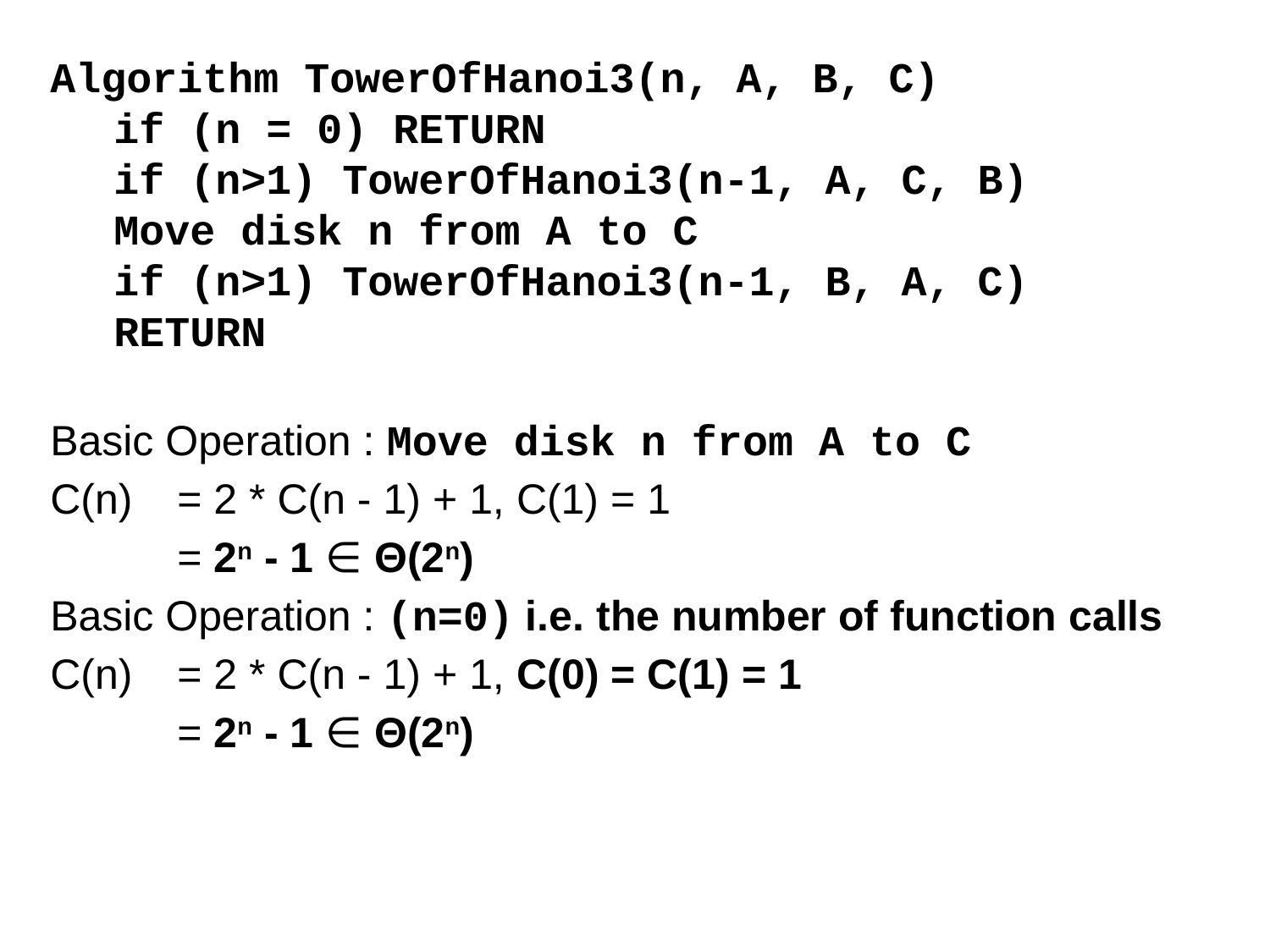

Algorithm TowerOfHanoi3(n, A, B, C)
if (n = 0) RETURN
if (n>1) TowerOfHanoi3(n-1, A, C, B)
Move disk n from A to C
if (n>1) TowerOfHanoi3(n-1, B, A, C)
RETURN

Basic Operation : Move disk n from A to C
C(n) 	= 2 * C(n - 1) + 1, C(1) = 1
= 2n - 1 ∈ Θ(2n)
Basic Operation : (n=0) i.e. the number of function calls
C(n) 	= 2 * C(n - 1) + 1, C(0) = C(1) = 1
= 2n - 1 ∈ Θ(2n)